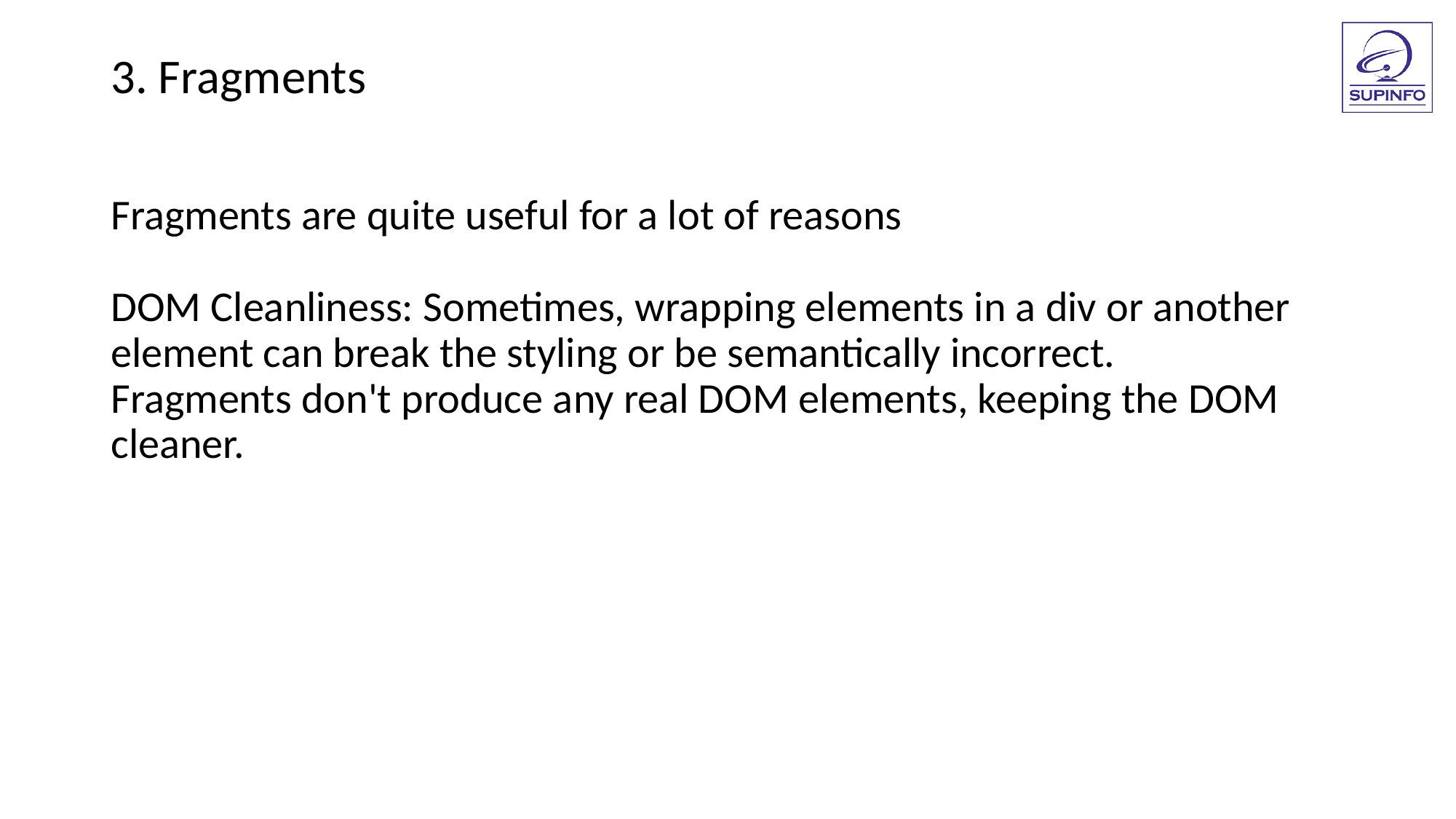

3. Fragments
Fragments are quite useful for a lot of reasons

DOM Cleanliness: Sometimes, wrapping elements in a div or another element can break the styling or be semantically incorrect.
Fragments don't produce any real DOM elements, keeping the DOM cleaner.